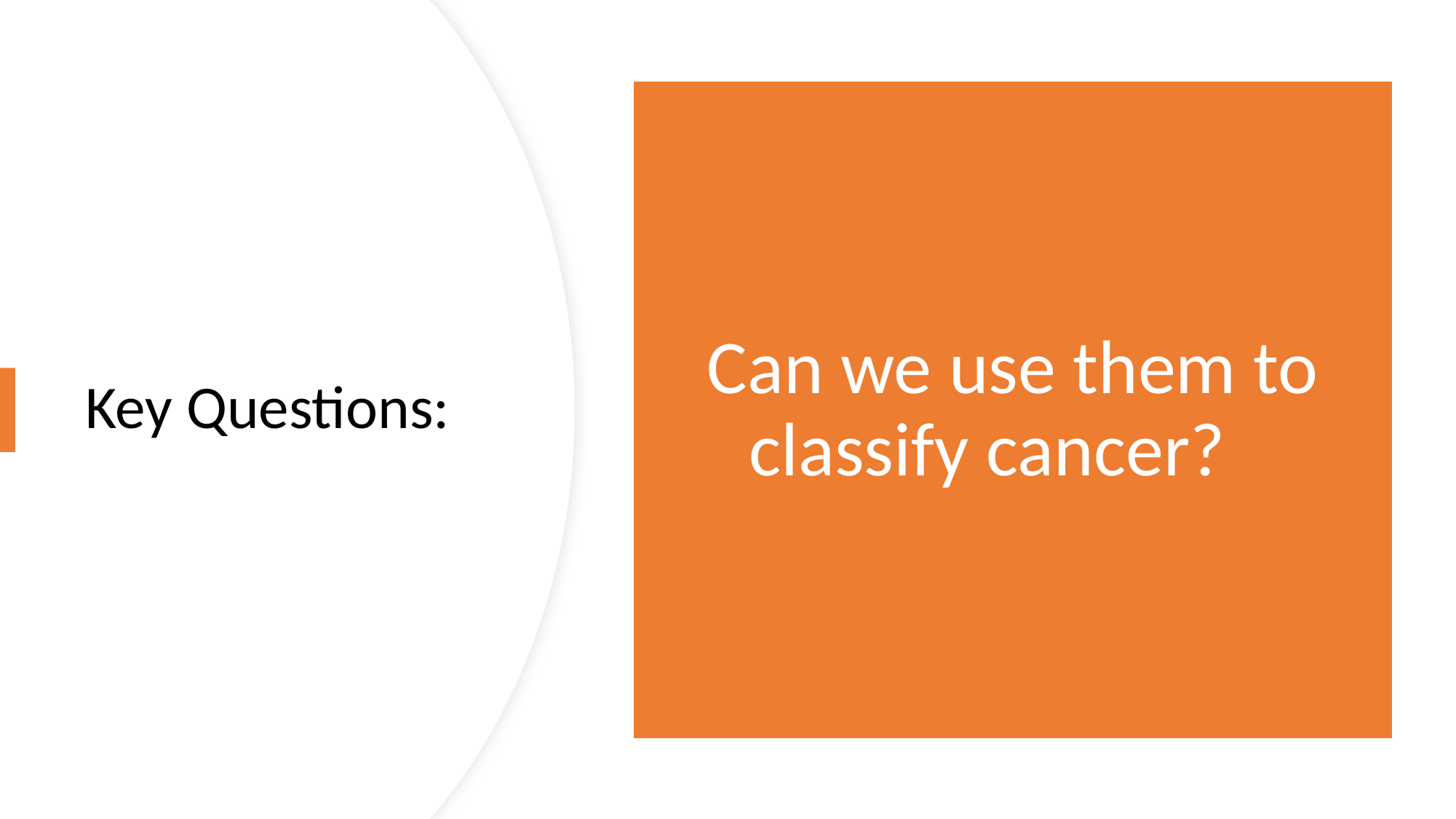

Can we use them to classify cancer?
# Key Questions: